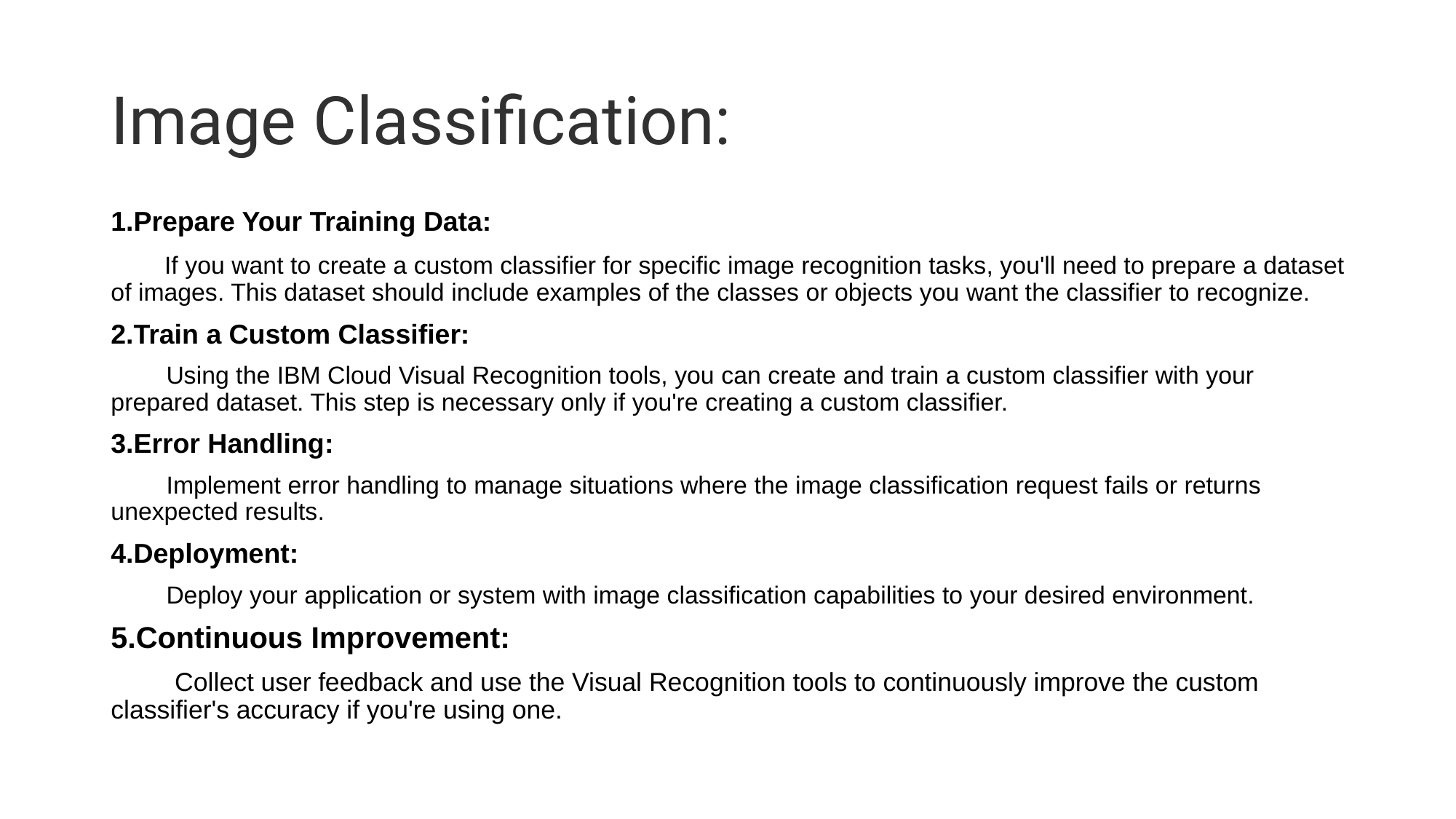

# Image Classification:
1.Prepare Your Training Data:
       If you want to create a custom classifier for specific image recognition tasks, you'll need to prepare a dataset of images. This dataset should include examples of the classes or objects you want the classifier to recognize.
2.Train a Custom Classifier:
        Using the IBM Cloud Visual Recognition tools, you can create and train a custom classifier with your prepared dataset. This step is necessary only if you're creating a custom classifier.
3.Error Handling:
        Implement error handling to manage situations where the image classification request fails or returns unexpected results.
4.Deployment:
        Deploy your application or system with image classification capabilities to your desired environment.
5.Continuous Improvement:
         Collect user feedback and use the Visual Recognition tools to continuously improve the custom classifier's accuracy if you're using one.